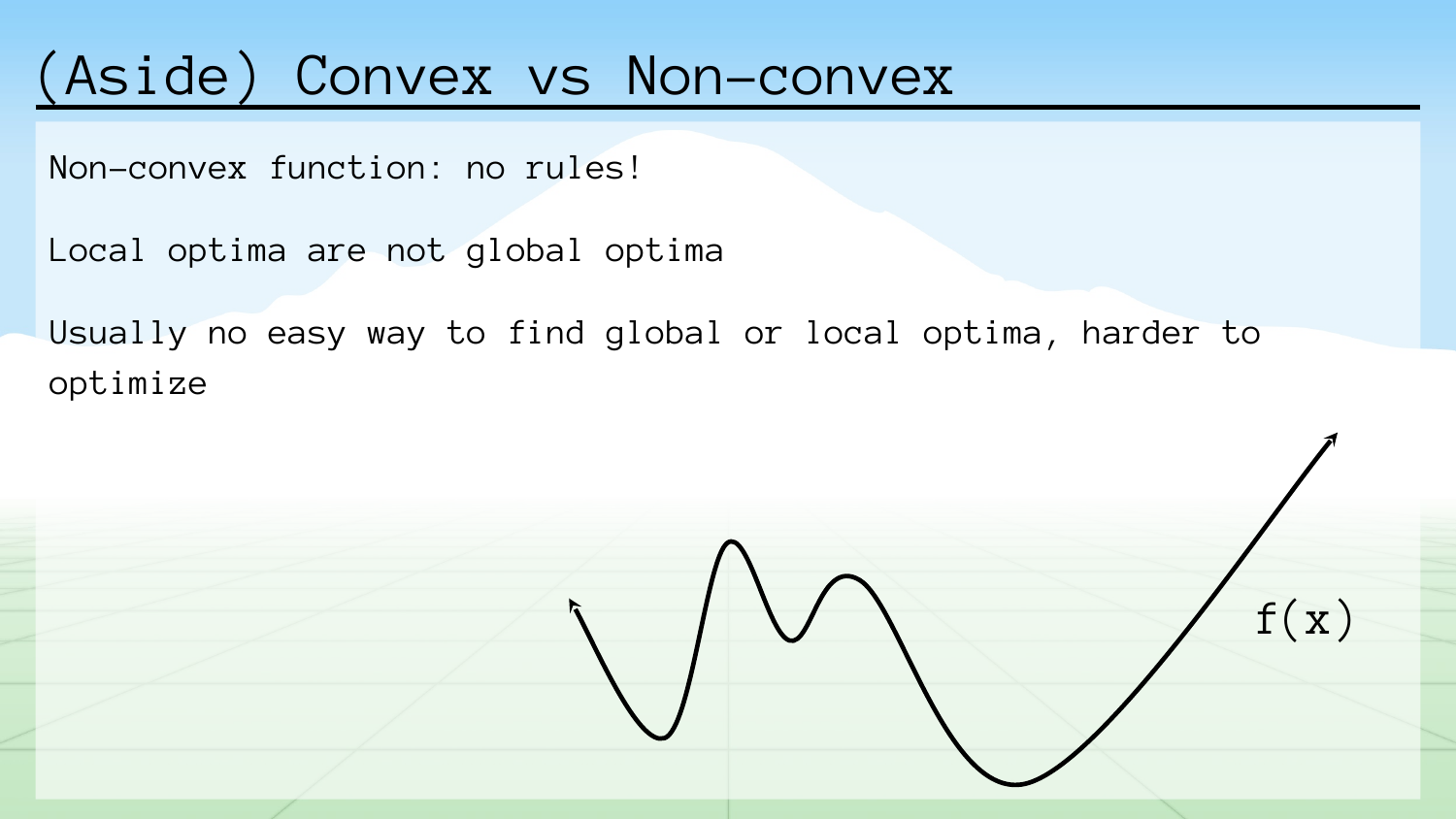

# (Aside) Convex vs Non-convex
Non-convex function: no rules!
Local optima are not global optima
Usually no easy way to find global or local optima, harder to optimize

f(x)